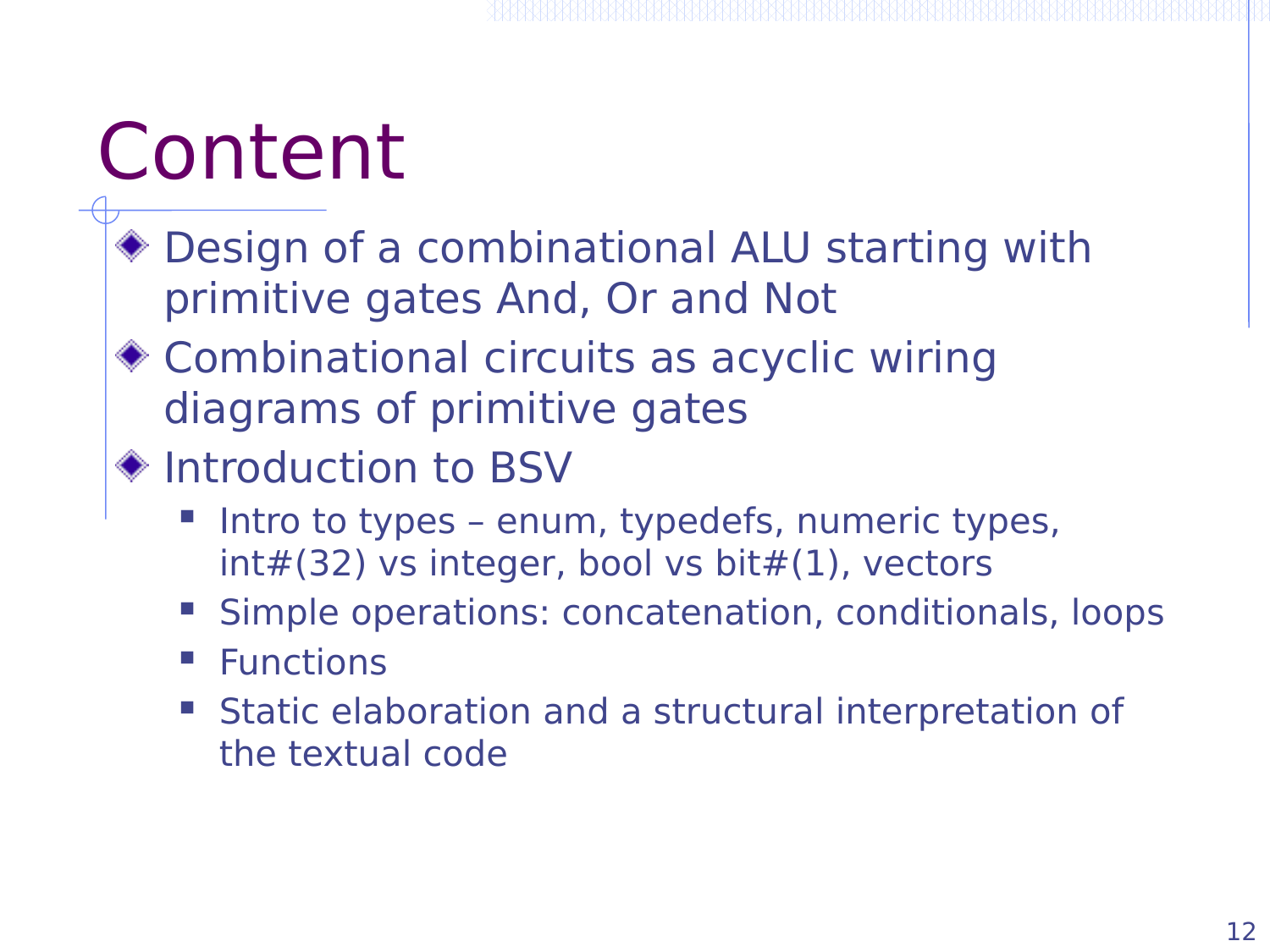

# Content
Design of a combinational ALU starting with primitive gates And, Or and Not
Combinational circuits as acyclic wiring diagrams of primitive gates
Introduction to BSV
Intro to types – enum, typedefs, numeric types, int#(32) vs integer, bool vs bit#(1), vectors
Simple operations: concatenation, conditionals, loops
Functions
Static elaboration and a structural interpretation of the textual code
12